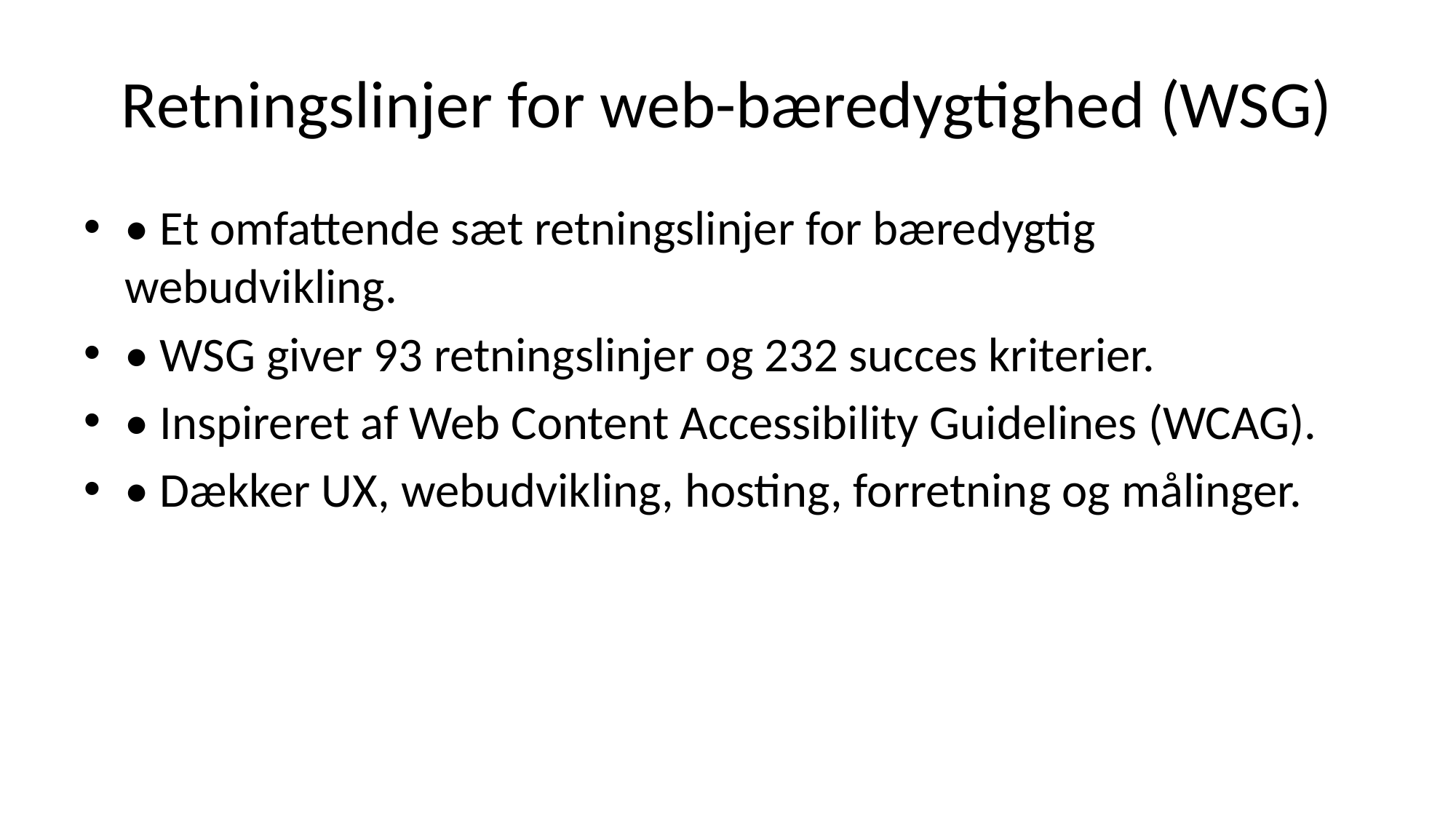

# Retningslinjer for web-bæredygtighed (WSG)
• Et omfattende sæt retningslinjer for bæredygtig webudvikling.
• WSG giver 93 retningslinjer og 232 succes kriterier.
• Inspireret af Web Content Accessibility Guidelines (WCAG).
• Dækker UX, webudvikling, hosting, forretning og målinger.